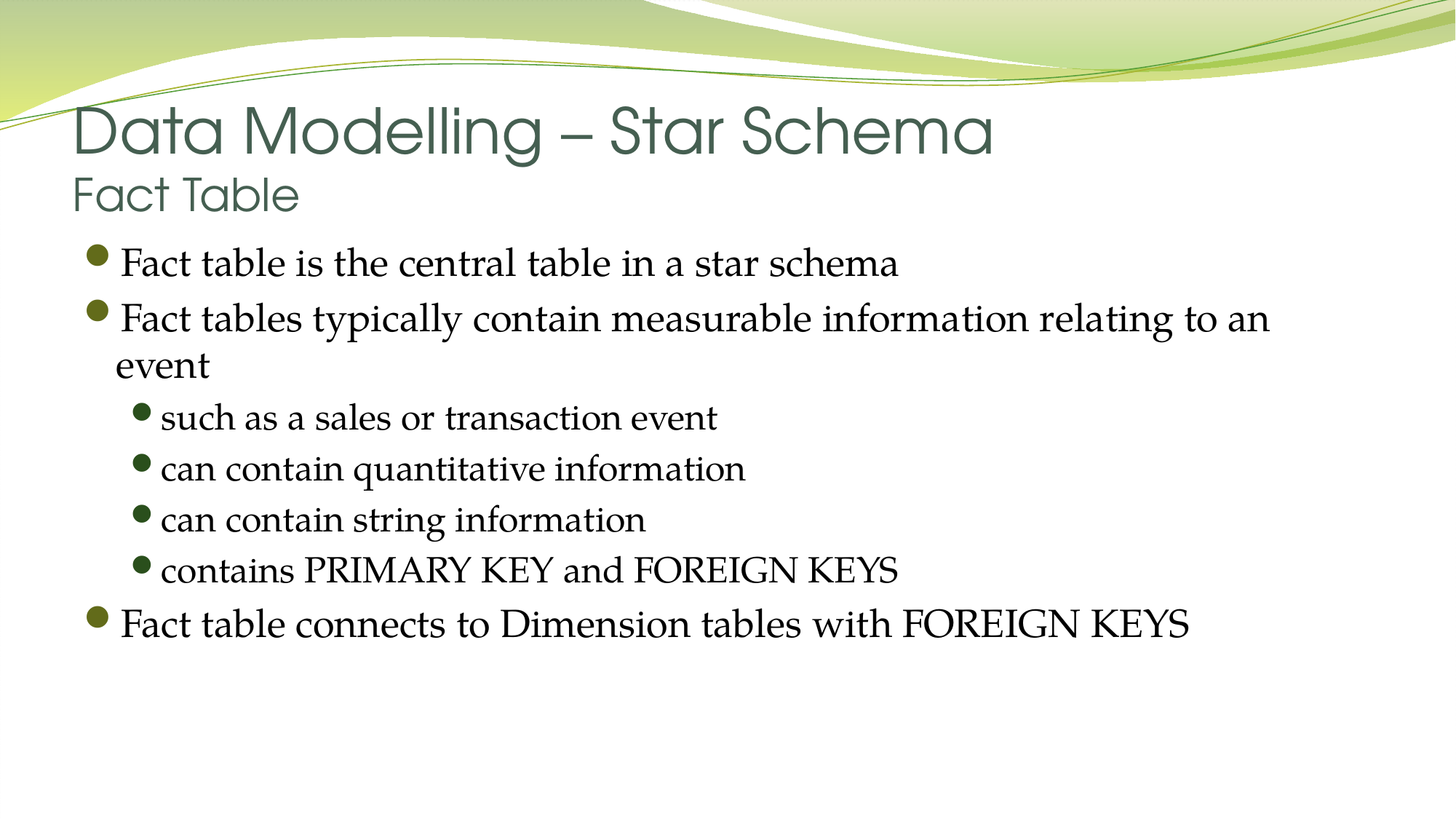

# Data Modelling – Star Schema Fact Table
Fact table is the central table in a star schema
Fact tables typically contain measurable information relating to an event
such as a sales or transaction event
can contain quantitative information
can contain string information
contains PRIMARY KEY and FOREIGN KEYS
Fact table connects to Dimension tables with FOREIGN KEYS